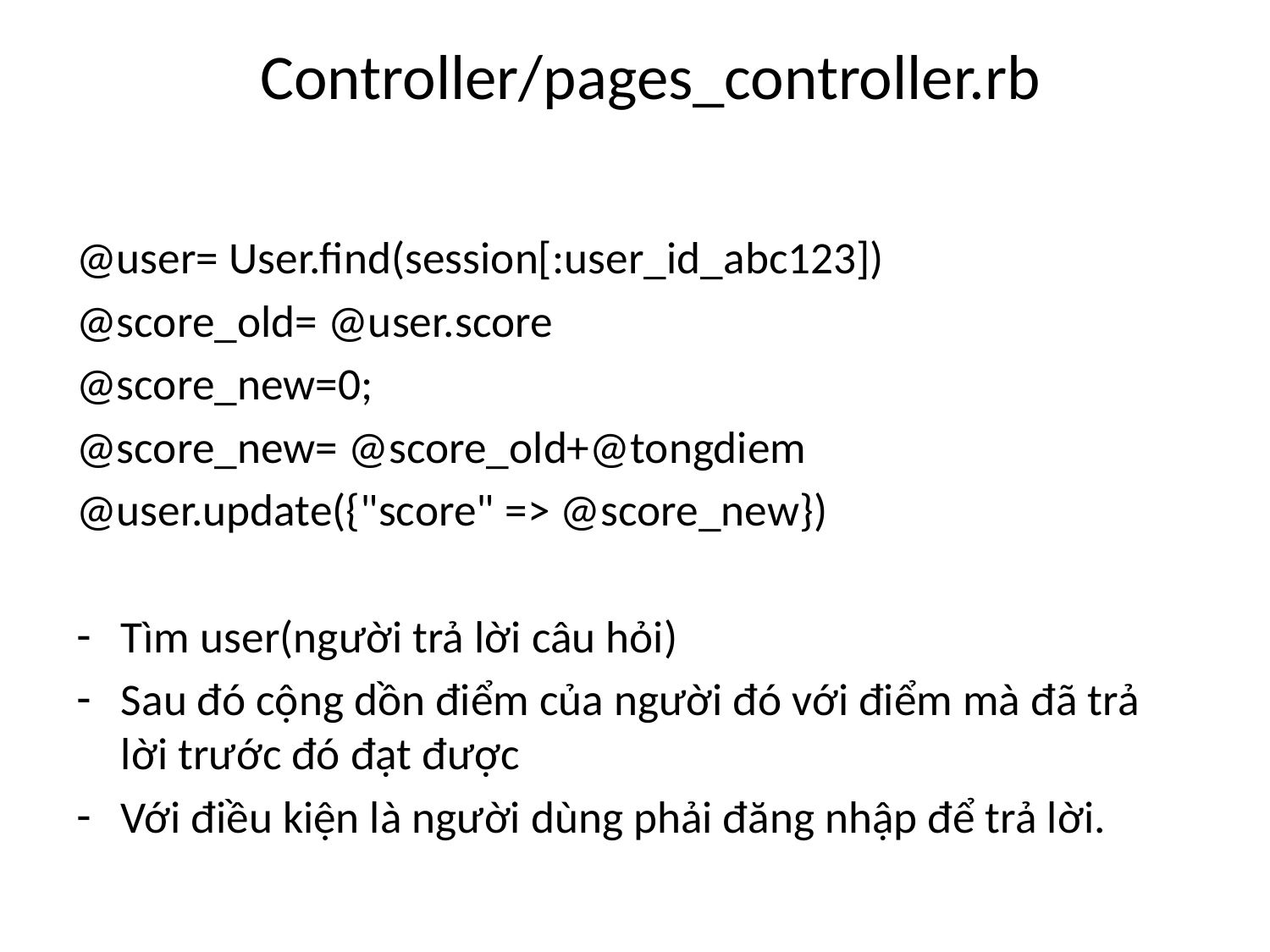

# Controller/pages_controller.rb
@user= User.find(session[:user_id_abc123])
@score_old= @user.score
@score_new=0;
@score_new= @score_old+@tongdiem
@user.update({"score" => @score_new})

Tìm user(người trả lời câu hỏi)
Sau đó cộng dồn điểm của người đó với điểm mà đã trả lời trước đó đạt được
Với điều kiện là người dùng phải đăng nhập để trả lời.